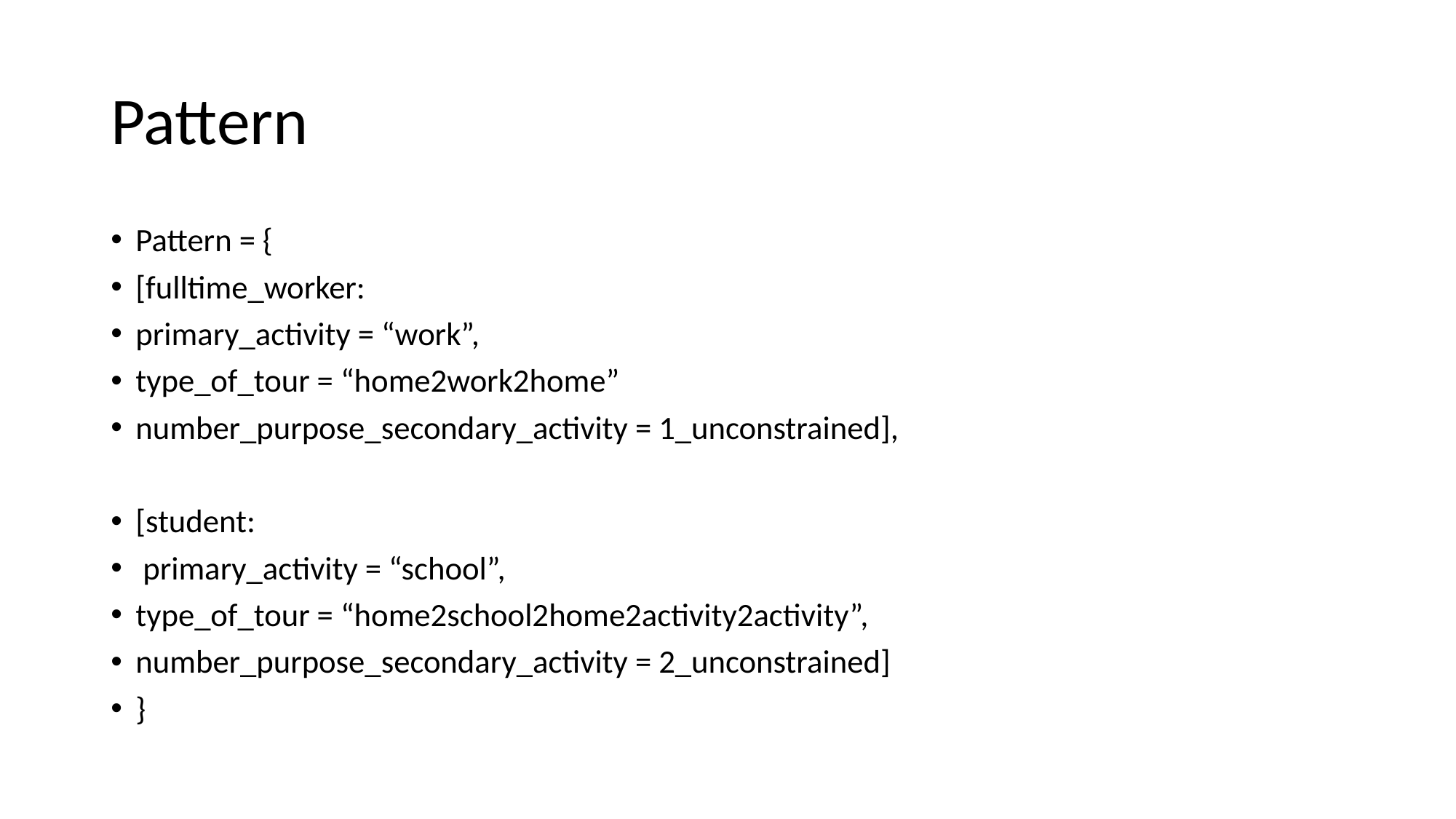

# Pattern
Pattern = {
[fulltime_worker:
primary_activity = “work”,
type_of_tour = “home2work2home”
number_purpose_secondary_activity = 1_unconstrained],

[student:
 primary_activity = “school”,
type_of_tour = “home2school2home2activity2activity”,
number_purpose_secondary_activity = 2_unconstrained]
}